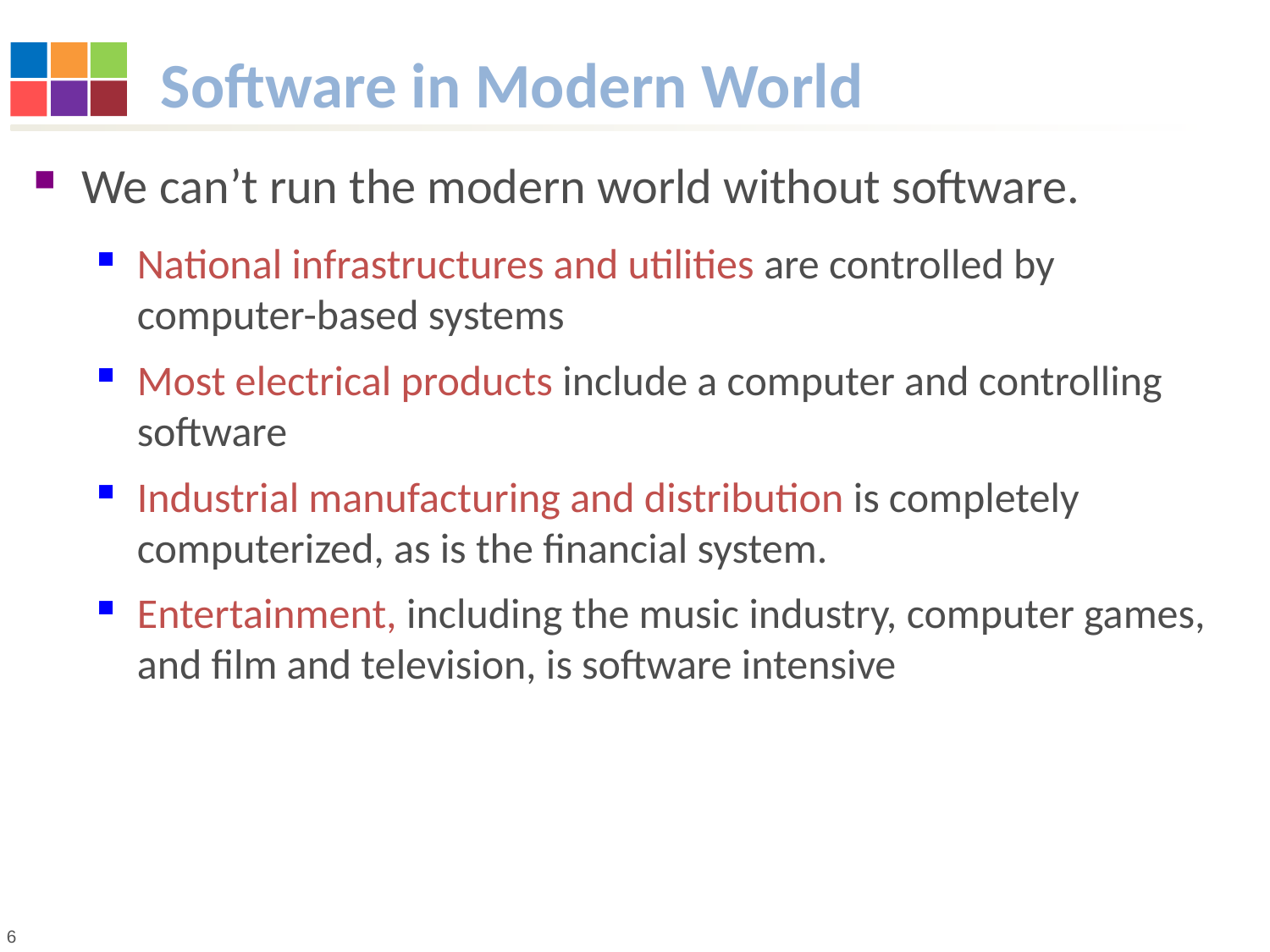

# Software in Modern World
We can’t run the modern world without software.
National infrastructures and utilities are controlled by computer-based systems
Most electrical products include a computer and controlling software
Industrial manufacturing and distribution is completely computerized, as is the financial system.
Entertainment, including the music industry, computer games, and film and television, is software intensive